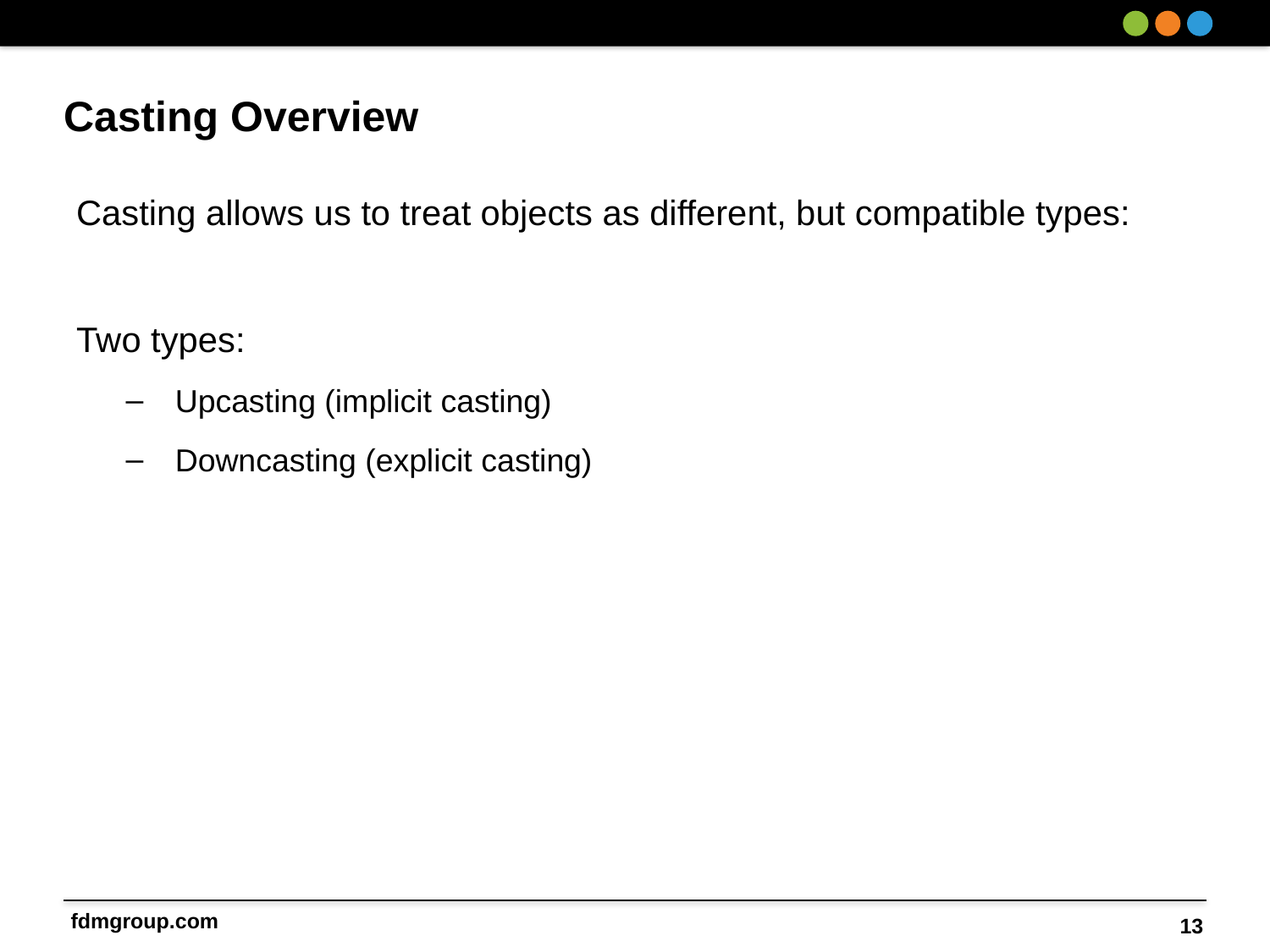

# Casting Overview
Casting allows us to treat objects as different, but compatible types:

Two types:
Upcasting (implicit casting)
Downcasting (explicit casting)

13